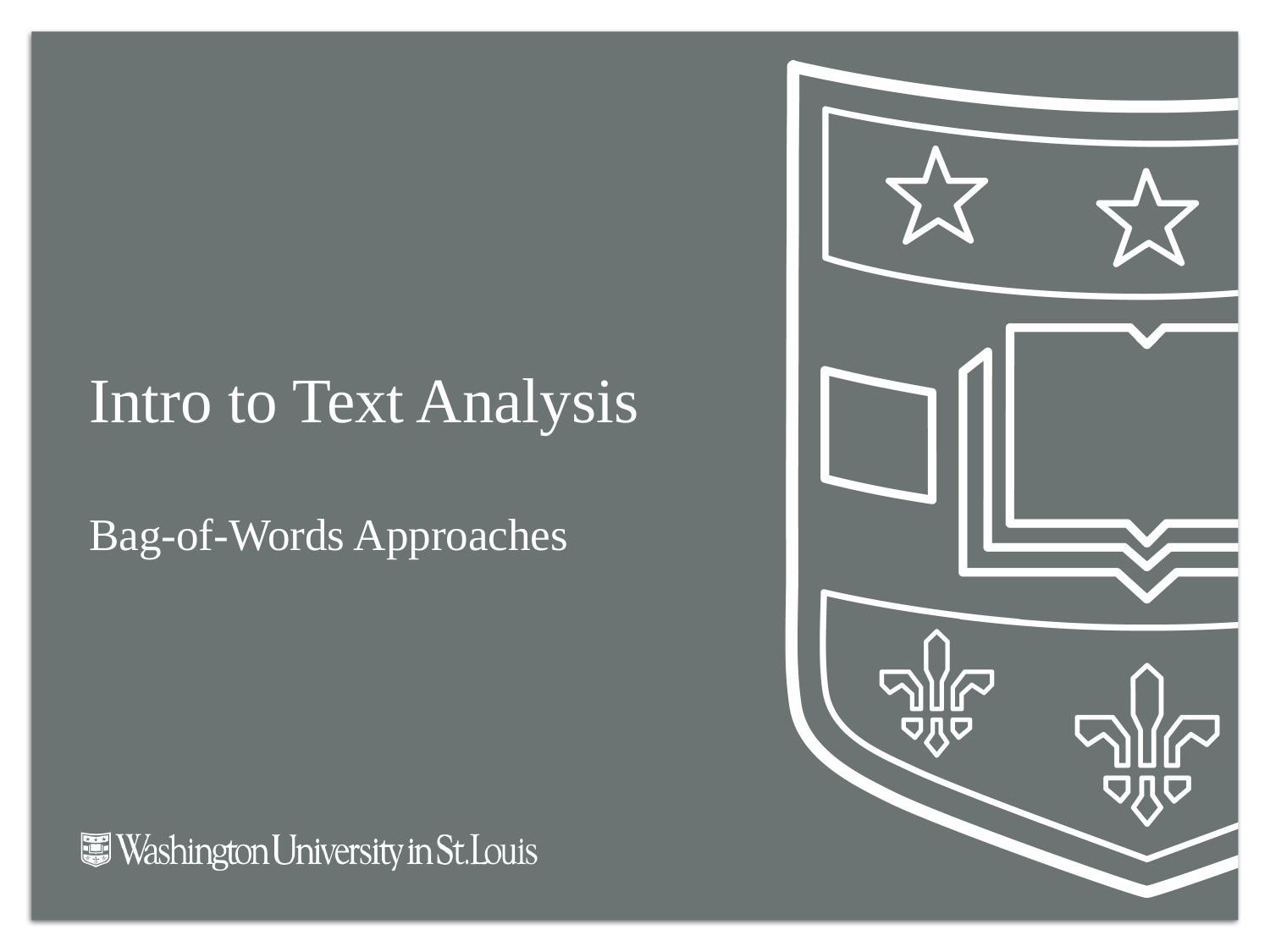

# Intro to Text Analysis
Bag-of-Words Approaches